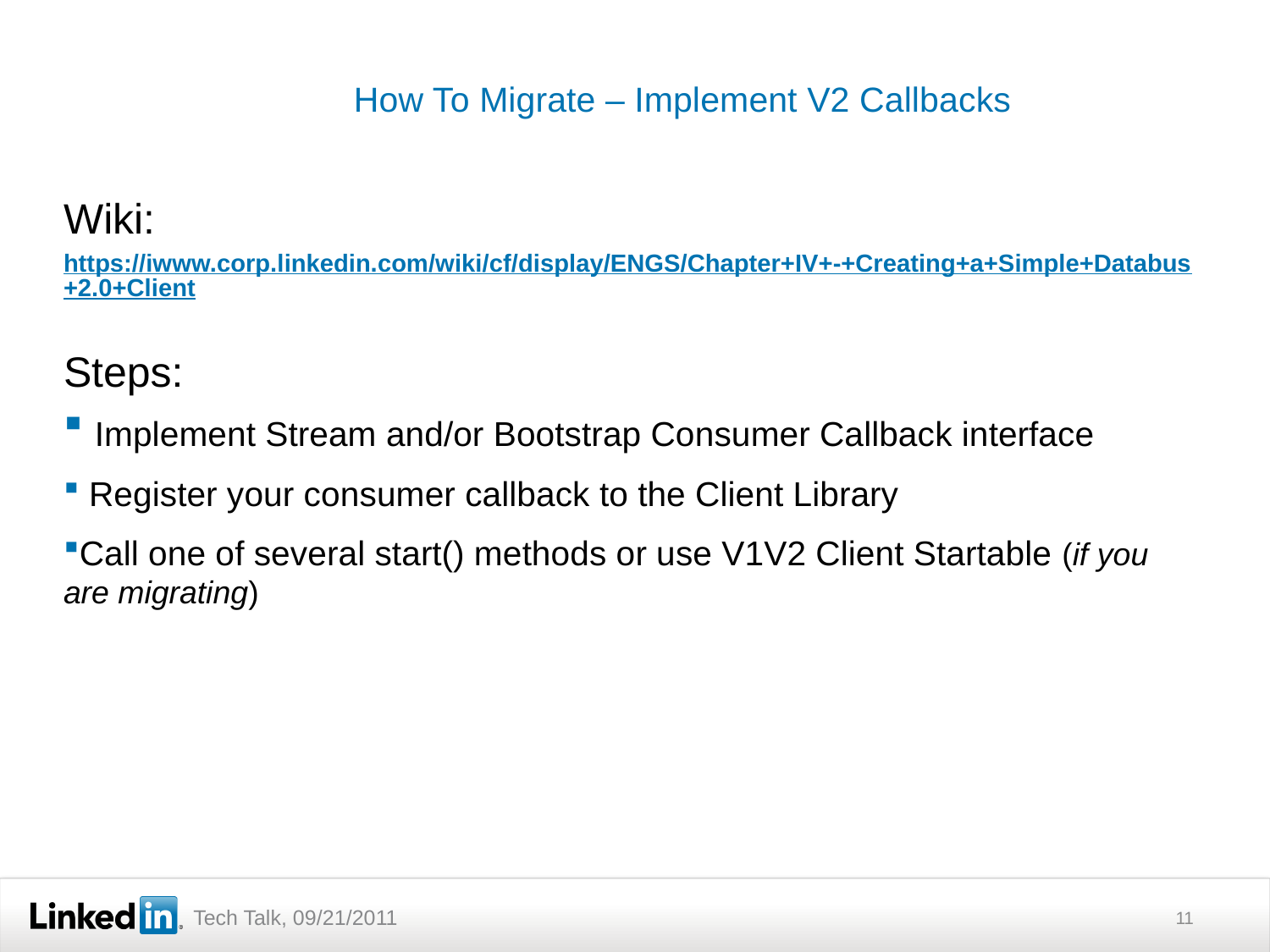

# How To Migrate – Implement V2 Callbacks
Wiki:
https://iwww.corp.linkedin.com/wiki/cf/display/ENGS/Chapter+IV+-+Creating+a+Simple+Databus+2.0+Client

Steps:
 Implement Stream and/or Bootstrap Consumer Callback interface
 Register your consumer callback to the Client Library
Call one of several start() methods or use V1V2 Client Startable (if you are migrating)

11